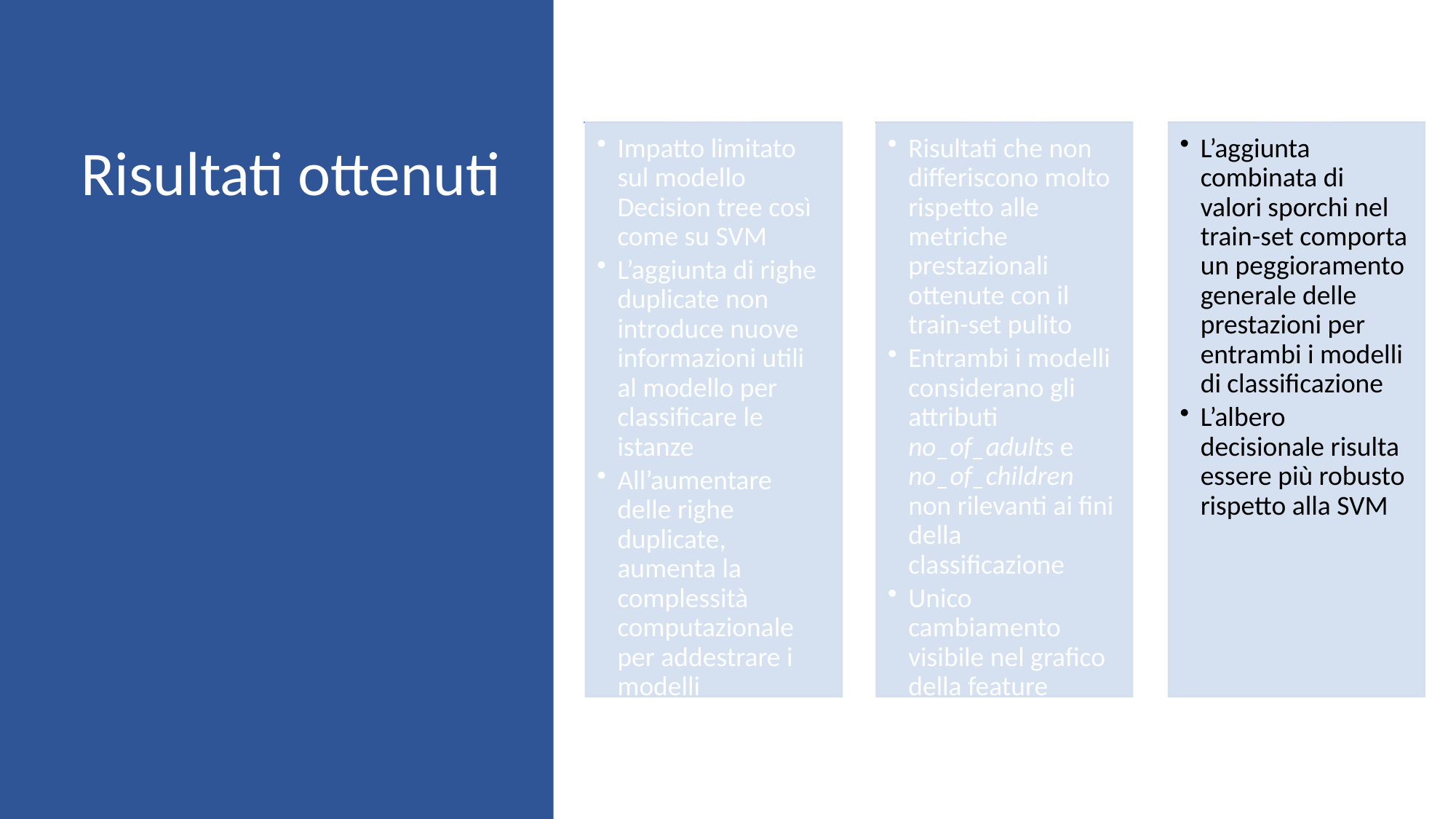

# Risultati ottenuti
Aggiunta di righe duplicate
Impatto limitato sul modello Decision tree così come su SVM
L’aggiunta di righe duplicate non introduce nuove informazioni utili al modello per classificare le istanze
All’aumentare delle righe duplicate, aumenta la complessità computazionale per addestrare i modelli
Aggiunta di inconsistenze
Risultati che non differiscono molto rispetto alle metriche prestazionali ottenute con il train-set pulito
Entrambi i modelli considerano gli attributi no_of_adults e no_of_children non rilevanti ai fini della classificazione
Unico cambiamento visibile nel grafico della feature importance, dove gli attributi modificati diminuiscono di importanza
Aggiunta di Inaccuratezza
L’aggiunta combinata di valori sporchi nel train-set comporta un peggioramento generale delle prestazioni per entrambi i modelli di classificazione
L’albero decisionale risulta essere più robusto rispetto alla SVM